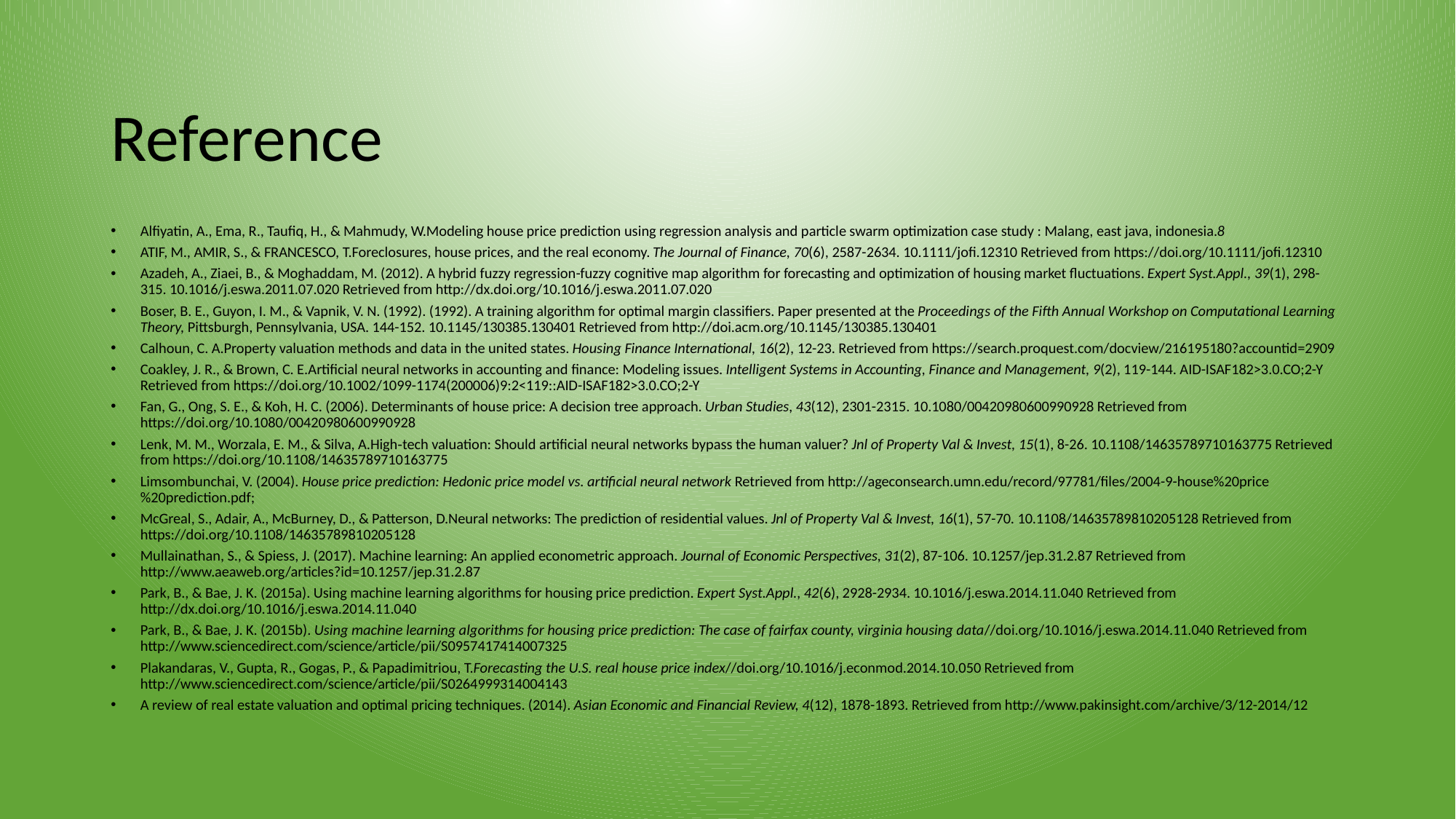

# Reference
Alfiyatin, A., Ema, R., Taufiq, H., & Mahmudy, W.Modeling house price prediction using regression analysis and particle swarm optimization case study : Malang, east java, indonesia.8
ATIF, M., AMIR, S., & FRANCESCO, T.Foreclosures, house prices, and the real economy. The Journal of Finance, 70(6), 2587-2634. 10.1111/jofi.12310 Retrieved from https://doi.org/10.1111/jofi.12310
Azadeh, A., Ziaei, B., & Moghaddam, M. (2012). A hybrid fuzzy regression-fuzzy cognitive map algorithm for forecasting and optimization of housing market fluctuations. Expert Syst.Appl., 39(1), 298-315. 10.1016/j.eswa.2011.07.020 Retrieved from http://dx.doi.org/10.1016/j.eswa.2011.07.020
Boser, B. E., Guyon, I. M., & Vapnik, V. N. (1992). (1992). A training algorithm for optimal margin classifiers. Paper presented at the Proceedings of the Fifth Annual Workshop on Computational Learning Theory, Pittsburgh, Pennsylvania, USA. 144-152. 10.1145/130385.130401 Retrieved from http://doi.acm.org/10.1145/130385.130401
Calhoun, C. A.Property valuation methods and data in the united states. Housing Finance International, 16(2), 12-23. Retrieved from https://search.proquest.com/docview/216195180?accountid=2909
Coakley, J. R., & Brown, C. E.Artificial neural networks in accounting and finance: Modeling issues. Intelligent Systems in Accounting, Finance and Management, 9(2), 119-144. AID-ISAF182>3.0.CO;2-Y Retrieved from https://doi.org/10.1002/1099-1174(200006)9:2<119::AID-ISAF182>3.0.CO;2-Y
Fan, G., Ong, S. E., & Koh, H. C. (2006). Determinants of house price: A decision tree approach. Urban Studies, 43(12), 2301-2315. 10.1080/00420980600990928 Retrieved from https://doi.org/10.1080/00420980600990928
Lenk, M. M., Worzala, E. M., & Silva, A.High‐tech valuation: Should artificial neural networks bypass the human valuer? Jnl of Property Val & Invest, 15(1), 8-26. 10.1108/14635789710163775 Retrieved from https://doi.org/10.1108/14635789710163775
Limsombunchai, V. (2004). House price prediction: Hedonic price model vs. artificial neural network Retrieved from http://ageconsearch.umn.edu/record/97781/files/2004-9-house%20price%20prediction.pdf;
McGreal, S., Adair, A., McBurney, D., & Patterson, D.Neural networks: The prediction of residential values. Jnl of Property Val & Invest, 16(1), 57-70. 10.1108/14635789810205128 Retrieved from https://doi.org/10.1108/14635789810205128
Mullainathan, S., & Spiess, J. (2017). Machine learning: An applied econometric approach. Journal of Economic Perspectives, 31(2), 87-106. 10.1257/jep.31.2.87 Retrieved from http://www.aeaweb.org/articles?id=10.1257/jep.31.2.87
Park, B., & Bae, J. K. (2015a). Using machine learning algorithms for housing price prediction. Expert Syst.Appl., 42(6), 2928-2934. 10.1016/j.eswa.2014.11.040 Retrieved from http://dx.doi.org/10.1016/j.eswa.2014.11.040
Park, B., & Bae, J. K. (2015b). Using machine learning algorithms for housing price prediction: The case of fairfax county, virginia housing data//doi.org/10.1016/j.eswa.2014.11.040 Retrieved from http://www.sciencedirect.com/science/article/pii/S0957417414007325
Plakandaras, V., Gupta, R., Gogas, P., & Papadimitriou, T.Forecasting the U.S. real house price index//doi.org/10.1016/j.econmod.2014.10.050 Retrieved from http://www.sciencedirect.com/science/article/pii/S0264999314004143
A review of real estate valuation and optimal pricing techniques. (2014). Asian Economic and Financial Review, 4(12), 1878-1893. Retrieved from http://www.pakinsight.com/archive/3/12-2014/12